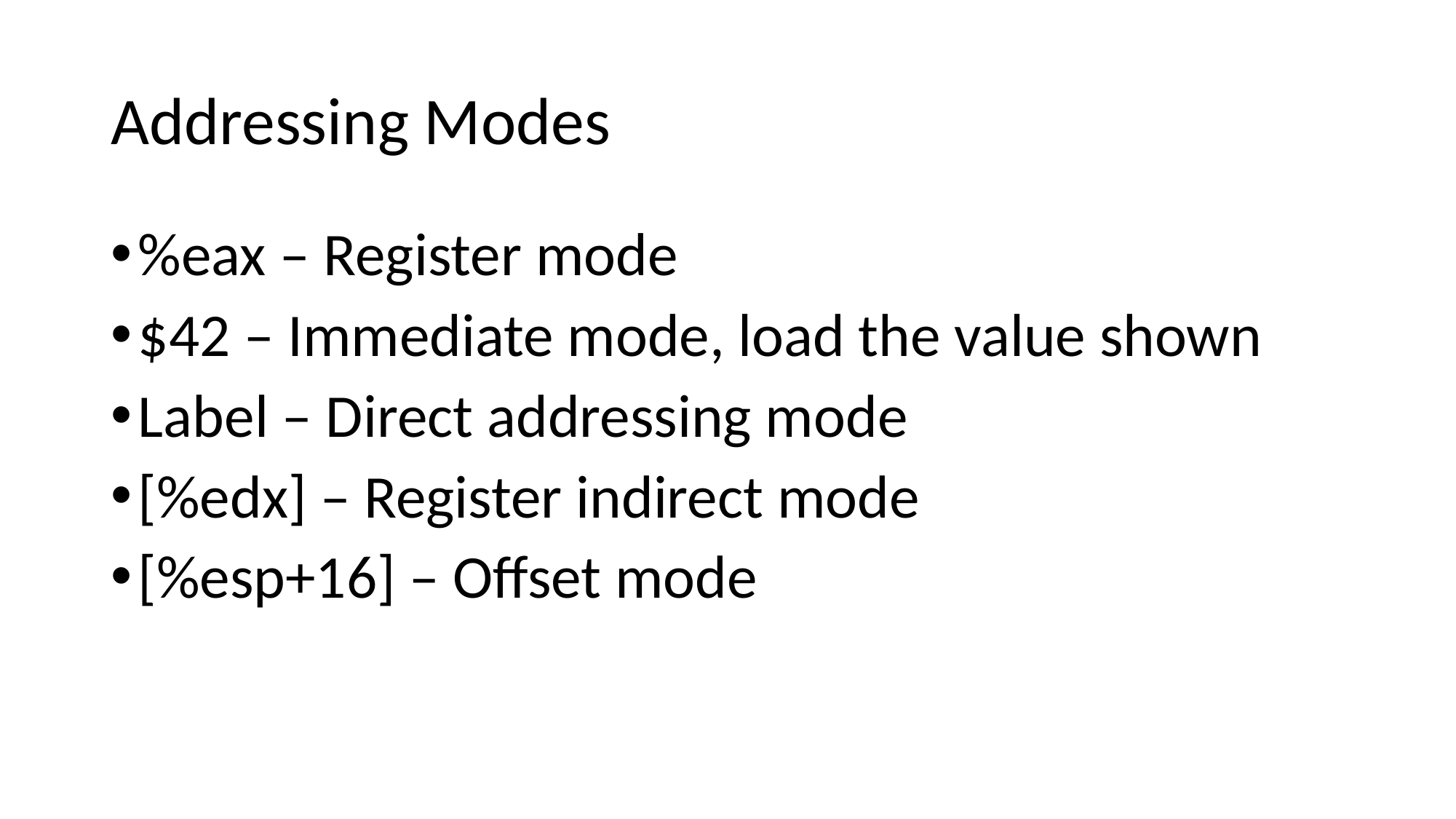

# Addressing Modes
%eax – Register mode
$42 – Immediate mode, load the value shown
Label – Direct addressing mode
[%edx] – Register indirect mode
[%esp+16] – Offset mode